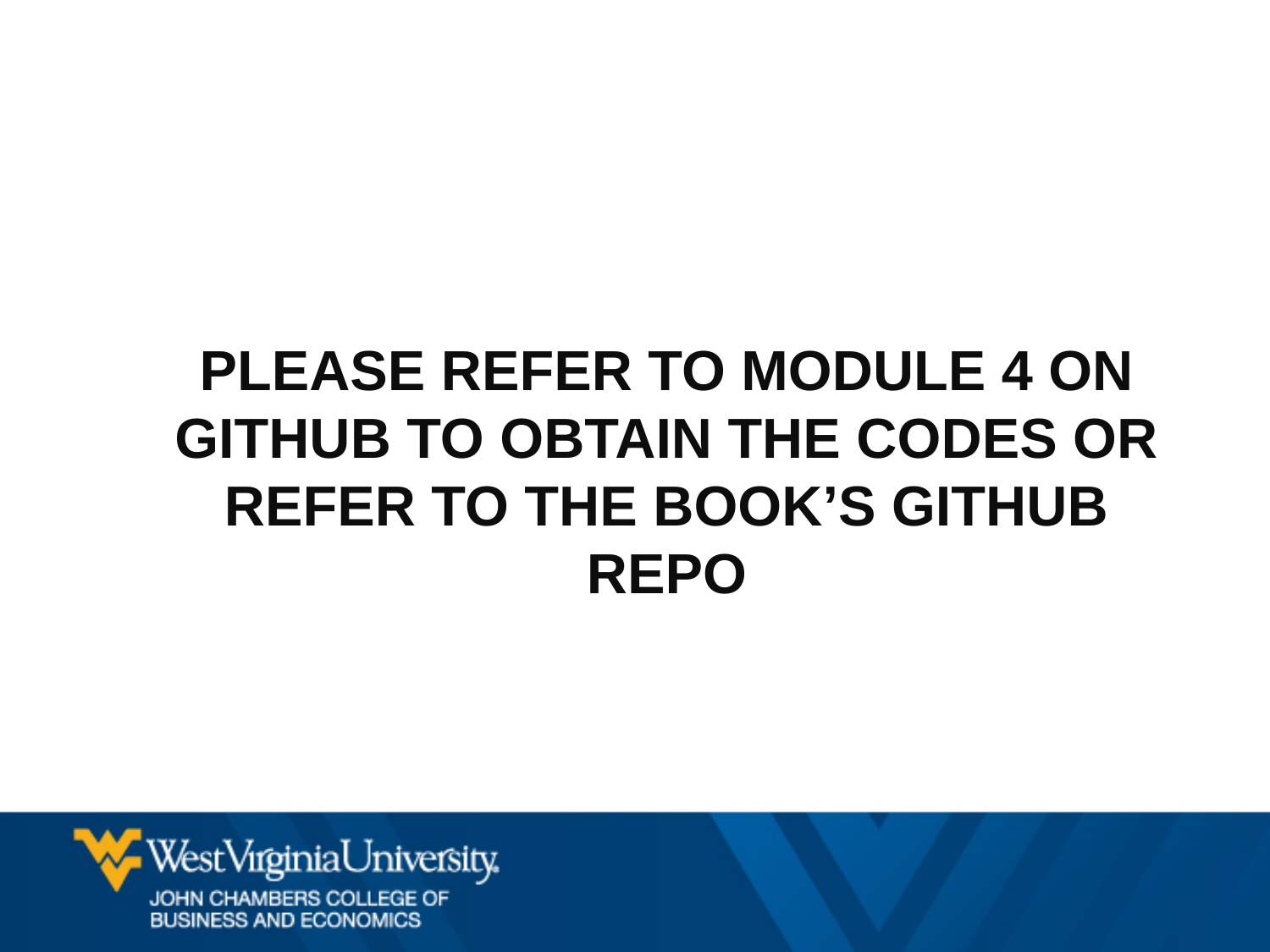

# Please refer to Module 4 on github to obtain the codes or refer to the book’s github repo